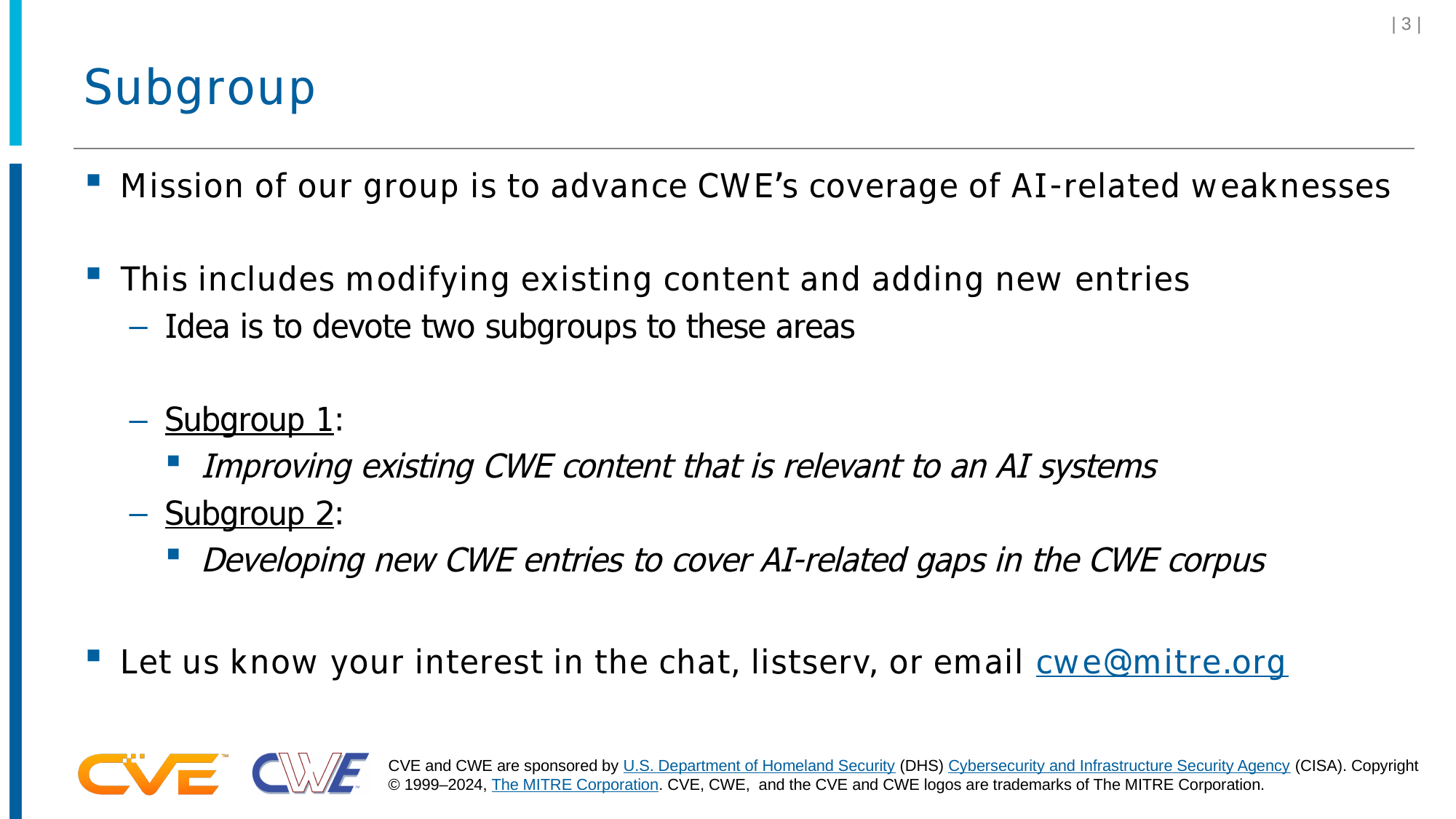

| 3 |
# Subgroup
Mission of our group is to advance CWE’s coverage of AI-related weaknesses

This includes modifying existing content and adding new entries
Idea is to devote two subgroups to these areas

Subgroup 1:
Improving existing CWE content that is relevant to an AI systems
Subgroup 2:
Developing new CWE entries to cover AI-related gaps in the CWE corpus

Let us know your interest in the chat, listserv, or email cwe@mitre.org